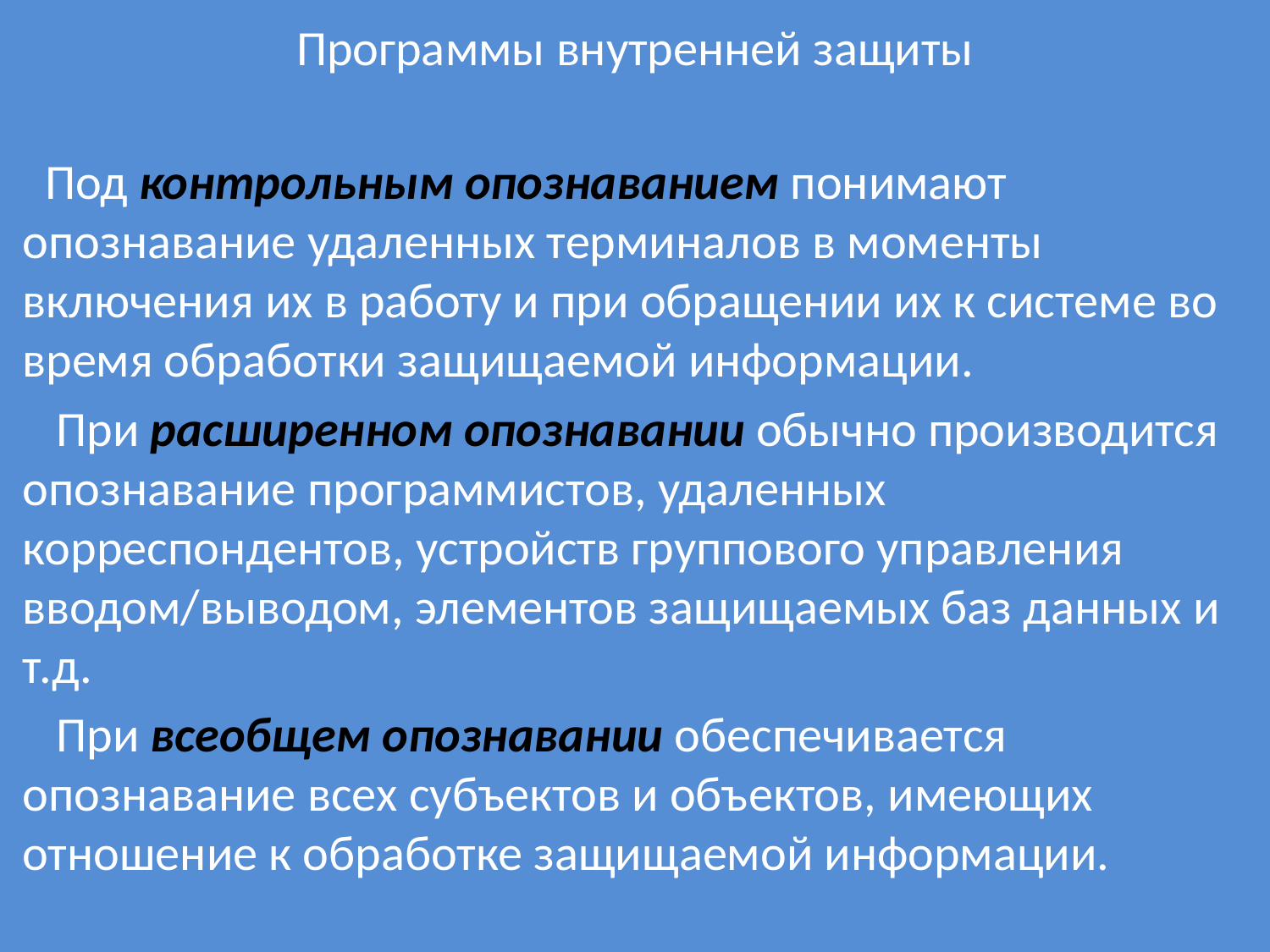

# Программы внутренней защиты

  Под контрольным опознаванием понимают опознавание удаленных терминалов в моменты включения их в работу и при обращении их к системе во время обработки защищаемой информации.
   При расширенном опознавании обычно производится опознавание программистов, удаленных корреспондентов, устройств группового управления вводом/выводом, элементов защищаемых баз данных и т.д.
   При всеобщем опознавании обеспечивается опознавание всех субъектов и объектов, имеющих отношение к обработке защищаемой информации.